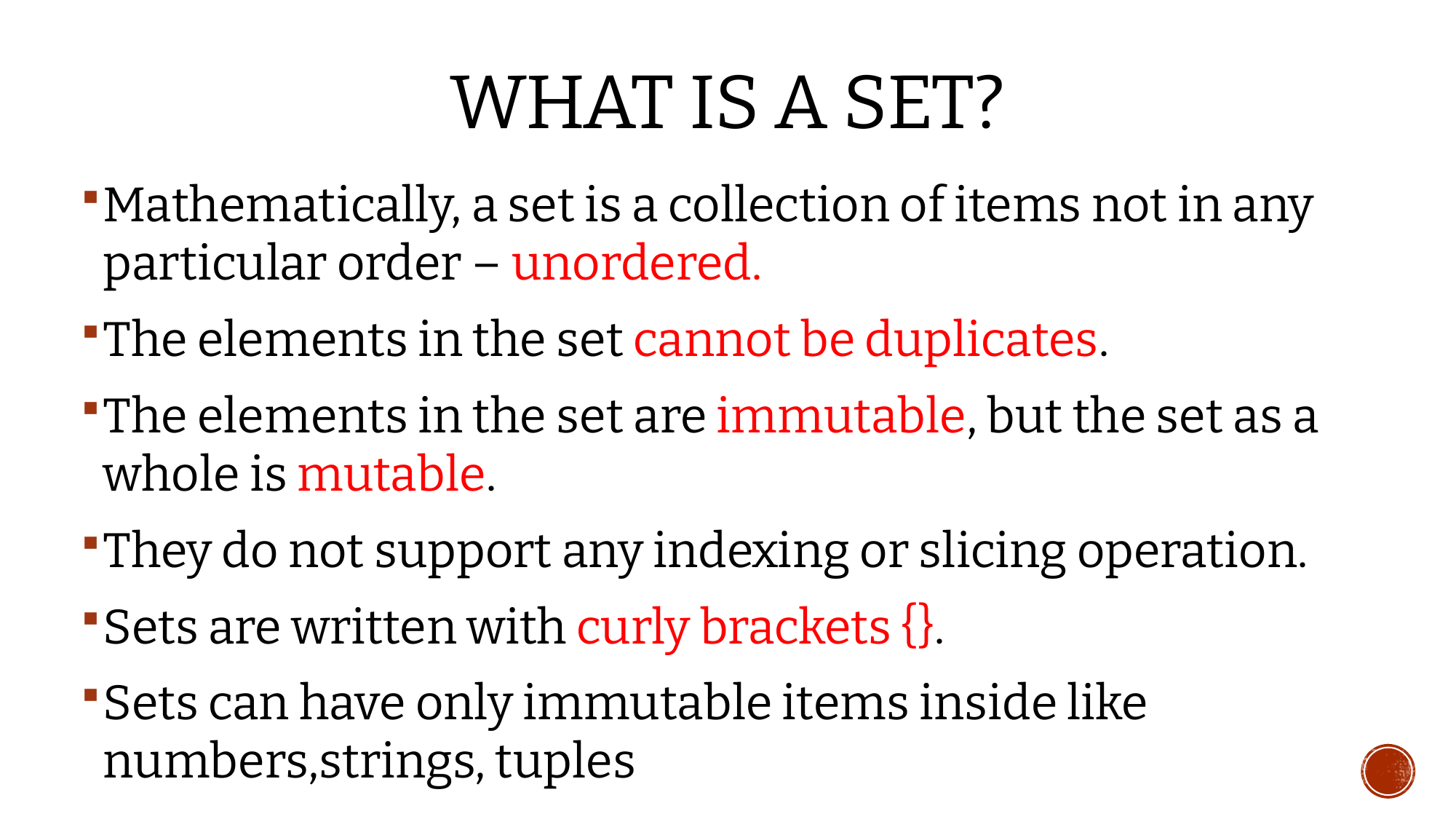

# What is a set?
Mathematically, a set is a collection of items not in any particular order – unordered.
The elements in the set cannot be duplicates.
The elements in the set are immutable, but the set as a whole is mutable.
They do not support any indexing or slicing operation.
Sets are written with curly brackets {}.
Sets can have only immutable items inside like numbers,strings, tuples